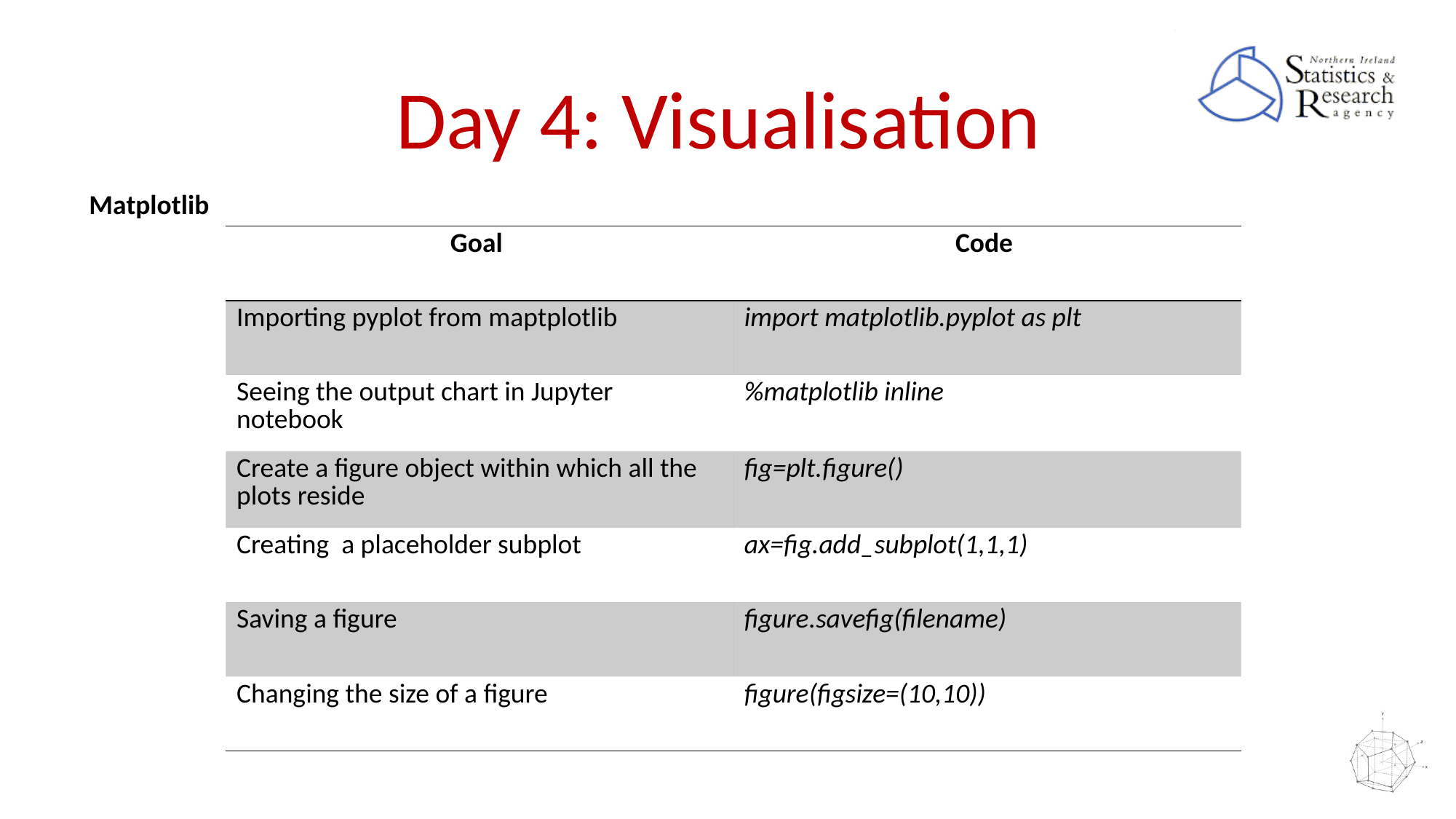

# Day 4: Visualisation
Matplotlib

| Goal | Code |
| --- | --- |
| Importing pyplot from maptplotlib | import matplotlib.pyplot as plt |
| Seeing the output chart in Jupyter notebook | %matplotlib inline |
| Create a figure object within which all the plots reside | fig=plt.figure() |
| Creating a placeholder subplot | ax=fig.add\_subplot(1,1,1) |
| Saving a figure | figure.savefig(filename) |
| Changing the size of a figure | figure(figsize=(10,10)) |